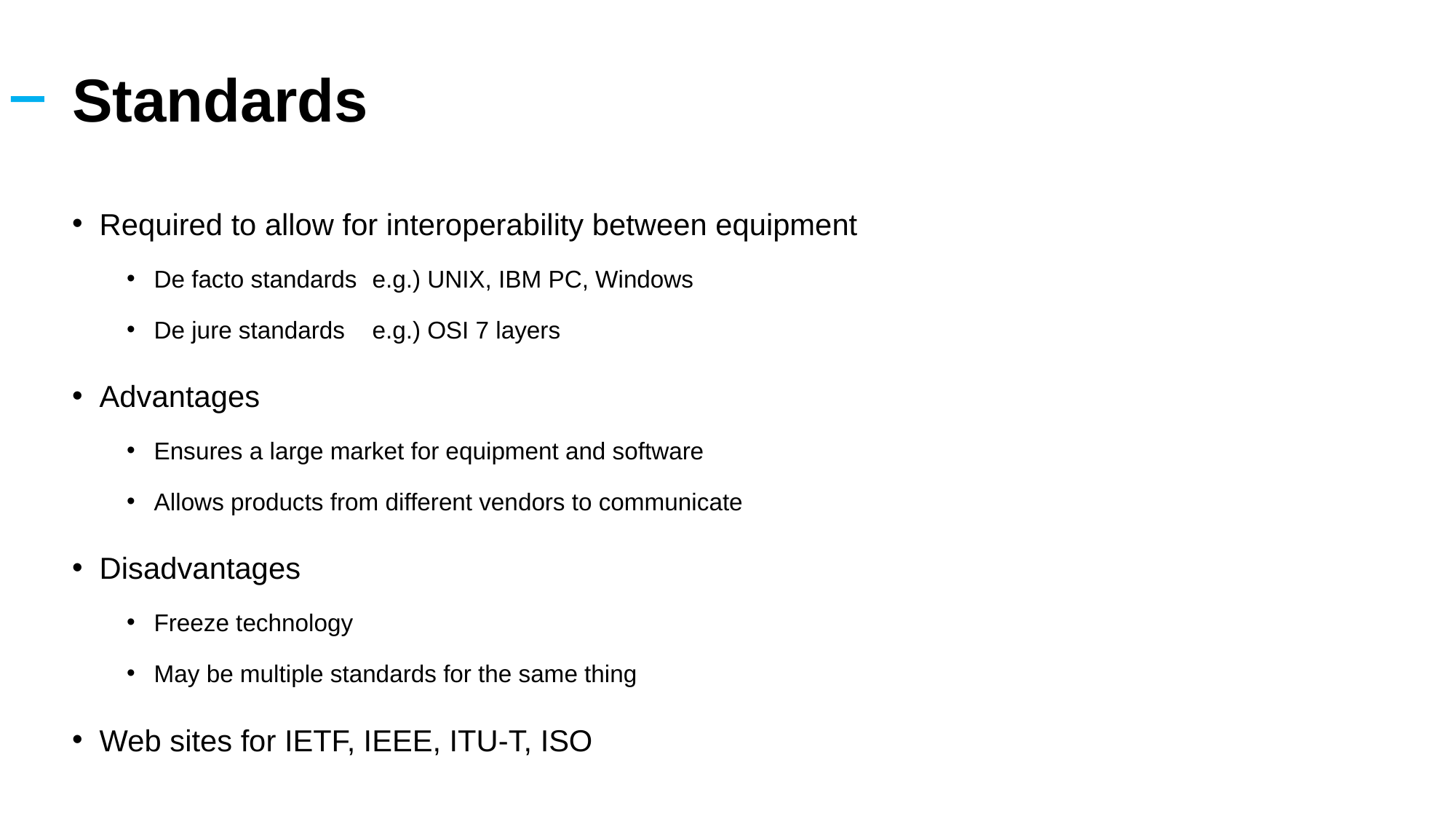

# Standards

Required to allow for interoperability between equipment
De facto standards	e.g.) UNIX, IBM PC, Windows
De jure standards	e.g.) OSI 7 layers
Advantages
Ensures a large market for equipment and software
Allows products from different vendors to communicate
Disadvantages
Freeze technology
May be multiple standards for the same thing
Web sites for IETF, IEEE, ITU-T, ISO